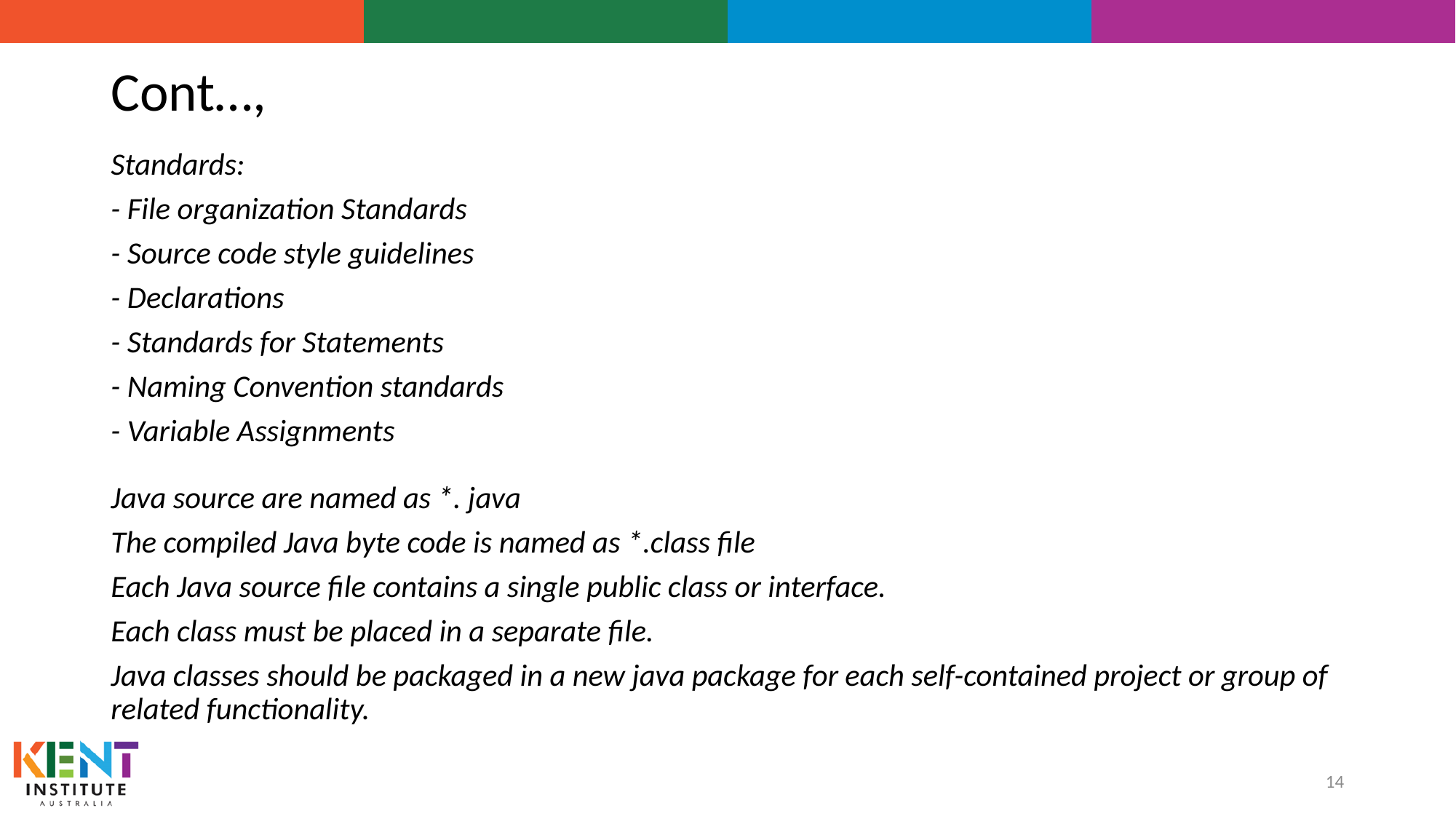

# Cont…,
Standards:
- File organization Standards
- Source code style guidelines
- Declarations
- Standards for Statements
- Naming Convention standards
- Variable Assignments

Java source are named as *. java
The compiled Java byte code is named as *.class file
Each Java source file contains a single public class or interface.
Each class must be placed in a separate file.
Java classes should be packaged in a new java package for each self-contained project or group of related functionality.

14